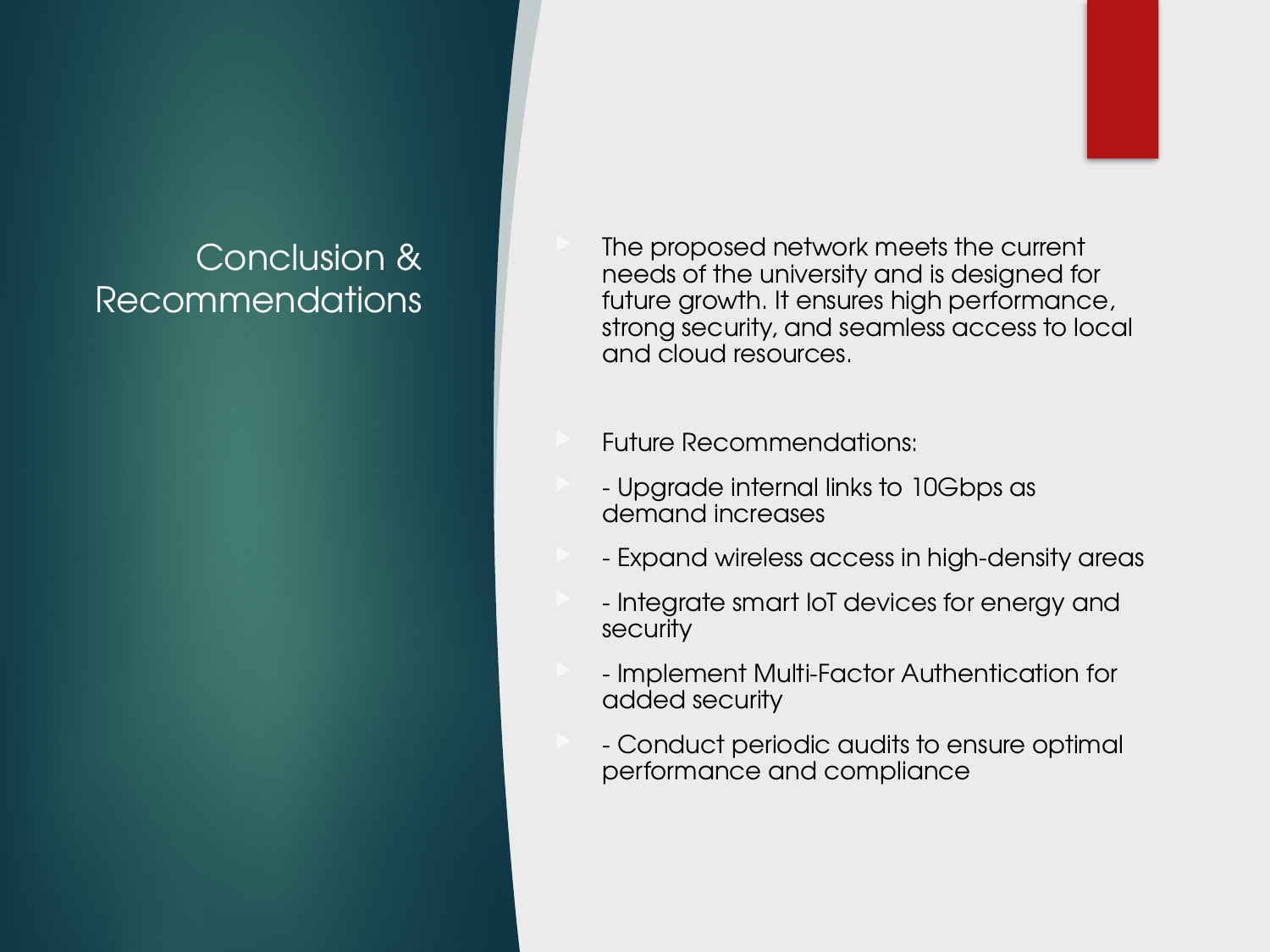

# Conclusion & Recommendations
The proposed network meets the current needs of the university and is designed for future growth. It ensures high performance, strong security, and seamless access to local and cloud resources.

Future Recommendations:
- Upgrade internal links to 10Gbps as demand increases
- Expand wireless access in high-density areas
- Integrate smart IoT devices for energy and security
- Implement Multi-Factor Authentication for added security
- Conduct periodic audits to ensure optimal performance and compliance